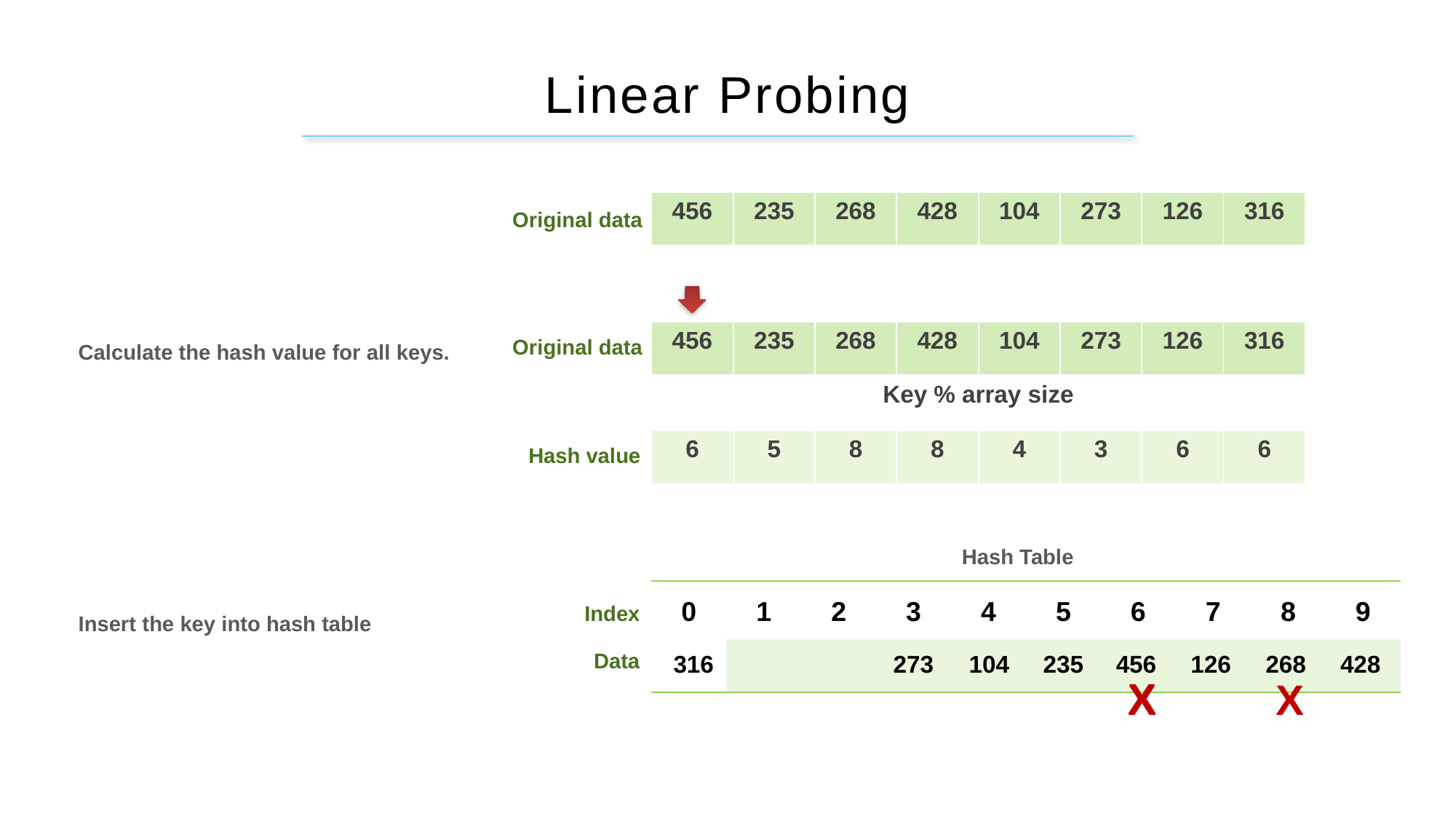

# Linear Probing
| 456 | 235 | 268 | 428 | 104 | 273 | 126 | 316 |
| --- | --- | --- | --- | --- | --- | --- | --- |
Original data

Calculate the hash value for all keys.
| 456 | 235 | 268 | 428 | 104 | 273 | 126 | 316 |
| --- | --- | --- | --- | --- | --- | --- | --- |
| Key % array size |  |  |  |  |  |  |  |
| 6 | 5 | 8 | 8 | 4 | 3 | 6 | 6 |
Original data
Hash value
Hash Table
| 0 | 1 | 2 | 3 | 4 | 5 | 6 | 7 | 8 | 9 |
| --- | --- | --- | --- | --- | --- | --- | --- | --- | --- |
|  |  |  |  |  |  |  |  |  |  |
Insert the key into hash table
Index
Data
273
104
235
456
126
268
428
316
X
X
X